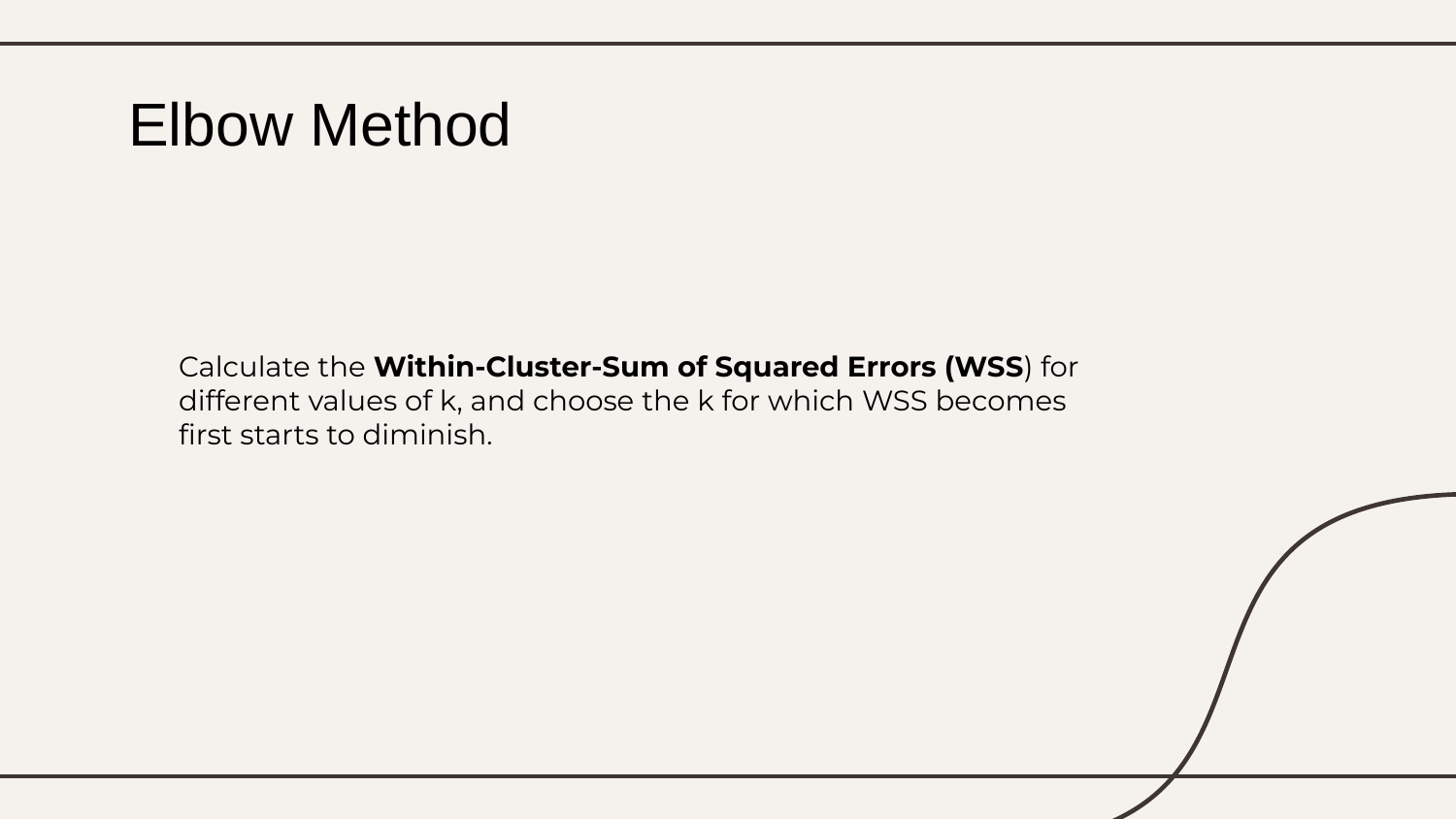

Elbow Method
Calculate the Within-Cluster-Sum of Squared Errors (WSS) for different values of k, and choose the k for which WSS becomes first starts to diminish.